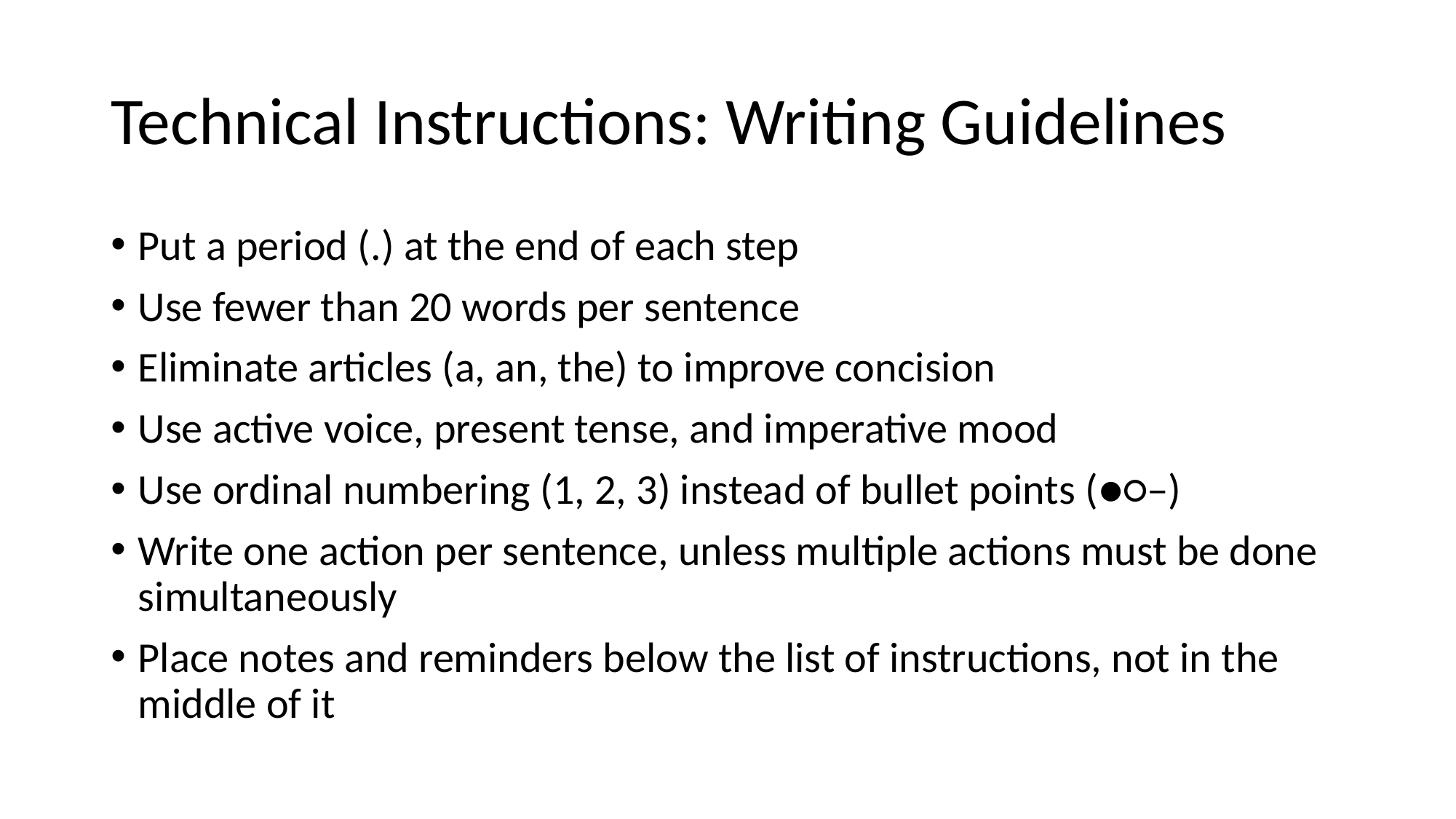

# Technical Instructions: Writing Guidelines
Put a period (.) at the end of each step
Use fewer than 20 words per sentence
Eliminate articles (a, an, the) to improve concision
Use active voice, present tense, and imperative mood
Use ordinal numbering (1, 2, 3) instead of bullet points (●○‒)
Write one action per sentence, unless multiple actions must be done simultaneously
Place notes and reminders below the list of instructions, not in the middle of it